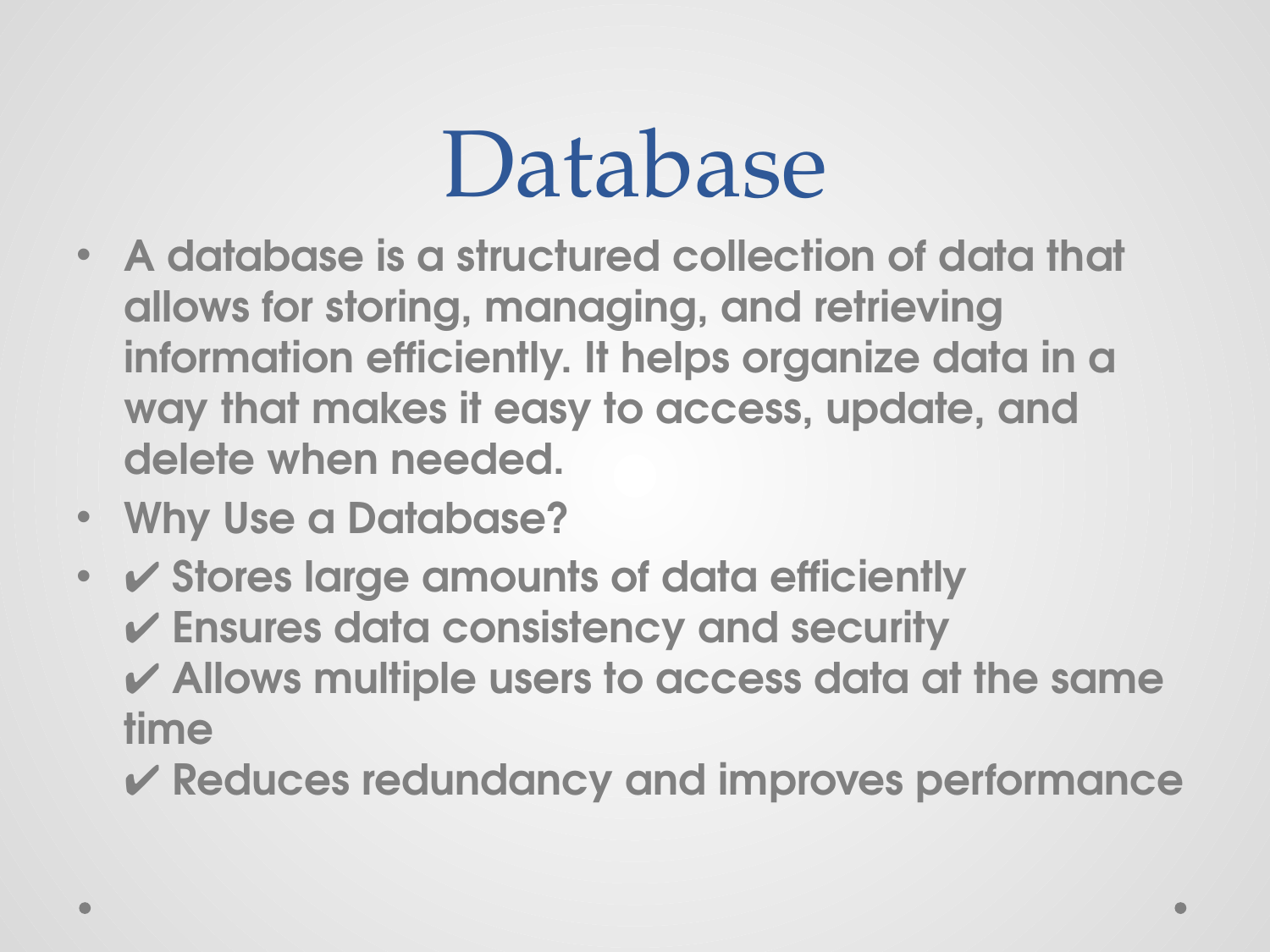

# Database
A database is a structured collection of data that allows for storing, managing, and retrieving information efficiently. It helps organize data in a way that makes it easy to access, update, and delete when needed.
Why Use a Database?
✔️ Stores large amounts of data efficiently
✔️ Ensures data consistency and security
✔️ Allows multiple users to access data at the same time
✔️ Reduces redundancy and improves performance